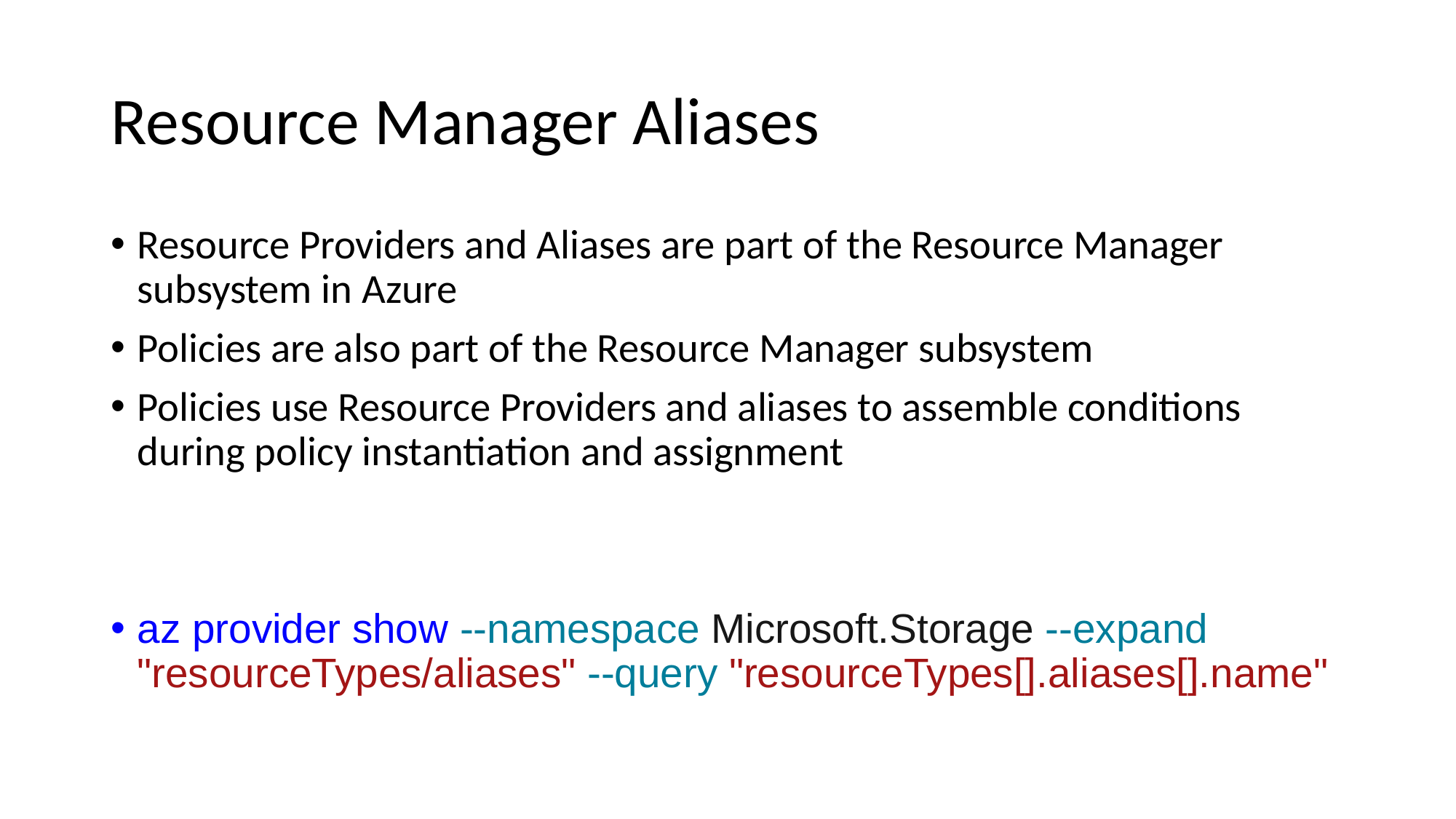

# Resource Manager Aliases
Resource Providers and Aliases are part of the Resource Manager subsystem in Azure
Policies are also part of the Resource Manager subsystem
Policies use Resource Providers and aliases to assemble conditions during policy instantiation and assignment

az provider show --namespace Microsoft.Storage --expand "resourceTypes/aliases" --query "resourceTypes[].aliases[].name"